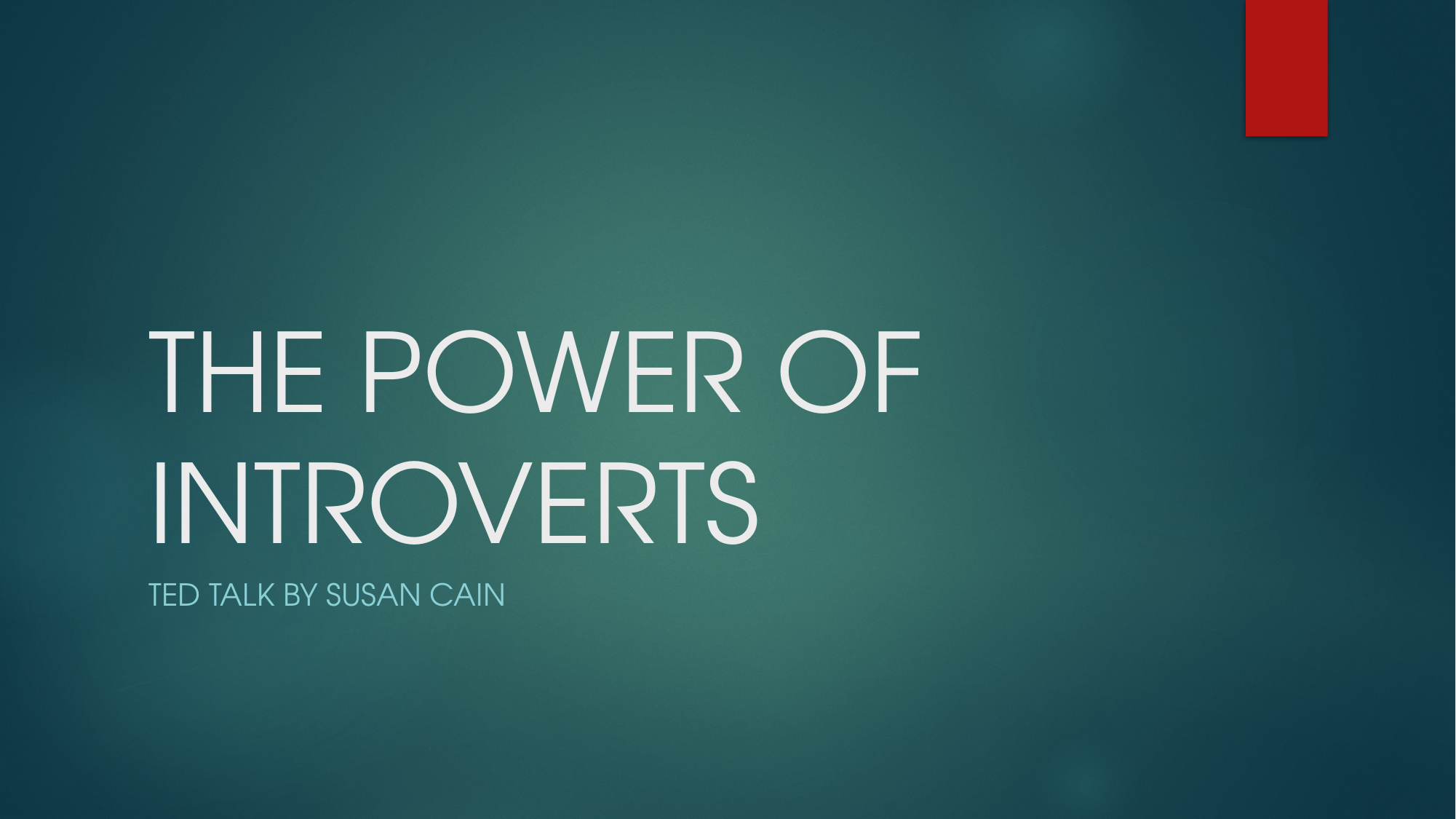

# THE POWER OF INTROVERTS
ted talk By susan cain